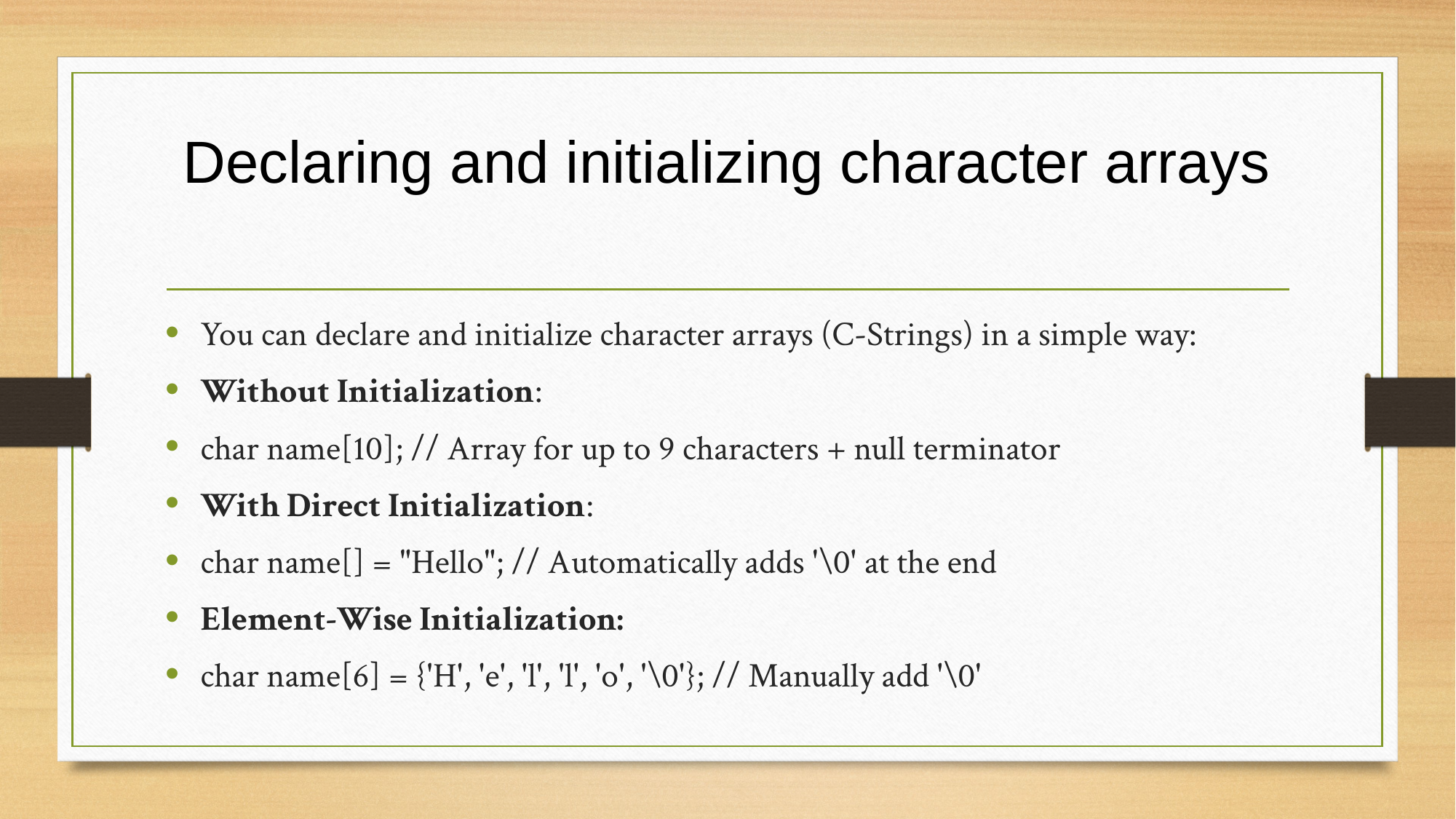

# Declaring and initializing character arrays
You can declare and initialize character arrays (C-Strings) in a simple way:
Without Initialization:
char name[10]; // Array for up to 9 characters + null terminator
With Direct Initialization:
char name[] = "Hello"; // Automatically adds '\0' at the end
Element-Wise Initialization:
char name[6] = {'H', 'e', 'l', 'l', 'o', '\0'}; // Manually add '\0'